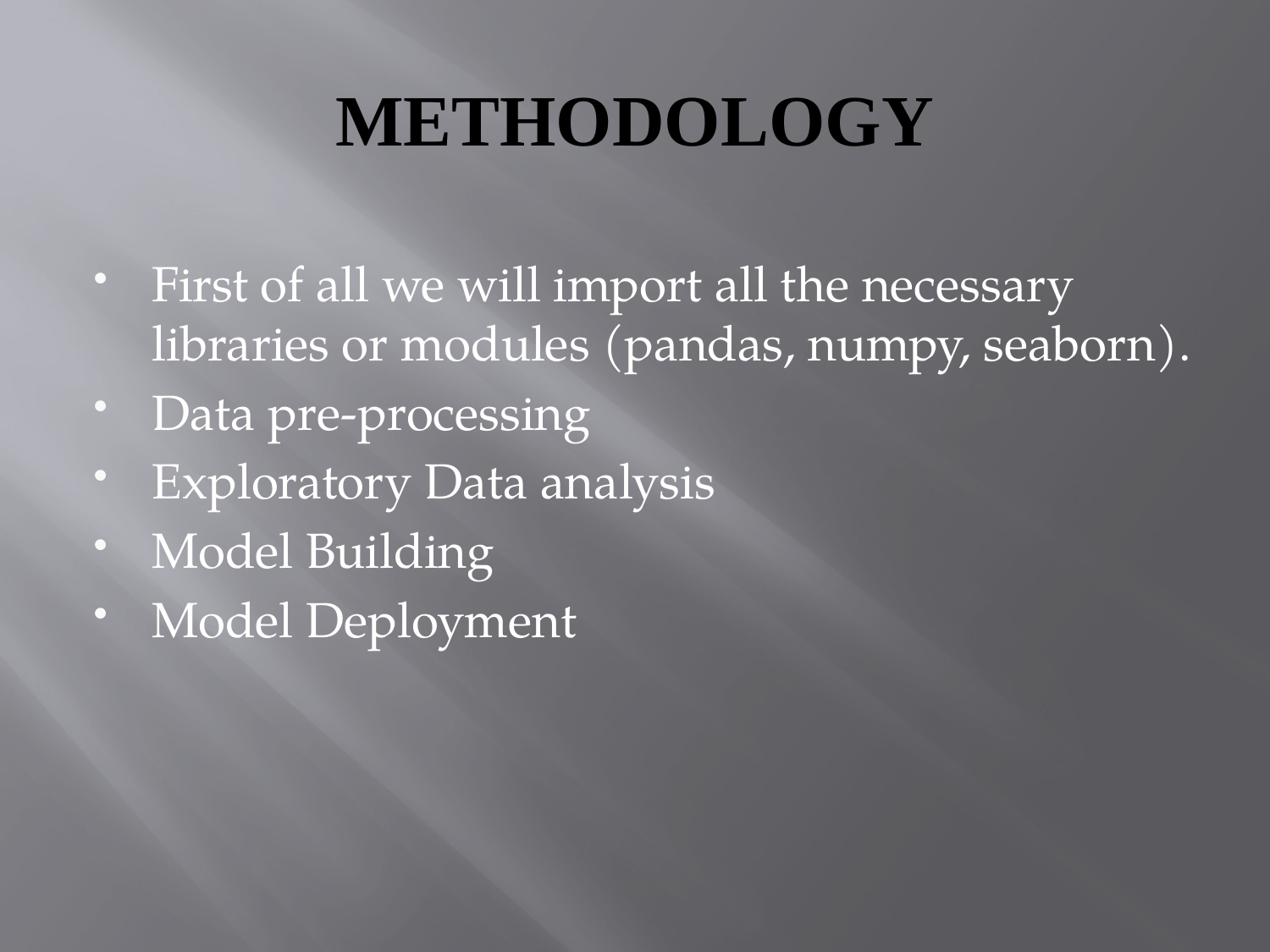

# METHODOLOGY
First of all we will import all the necessary libraries or modules (pandas, numpy, seaborn).
Data pre-processing
Exploratory Data analysis
Model Building
Model Deployment